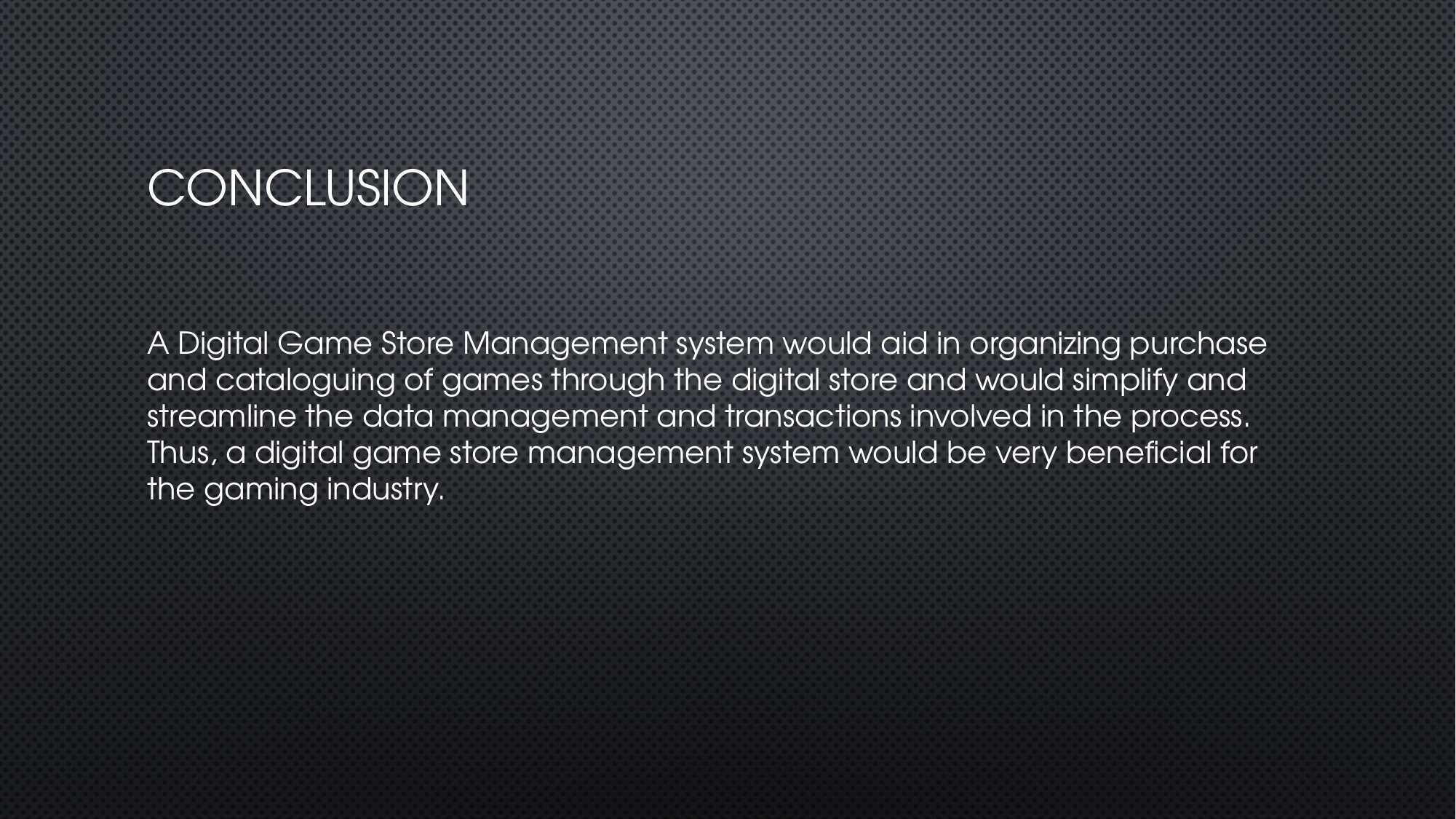

# Conclusion
A Digital Game Store Management system would aid in organizing purchase and cataloguing of games through the digital store and would simplify and streamline the data management and transactions involved in the process. Thus, a digital game store management system would be very beneficial for the gaming industry.